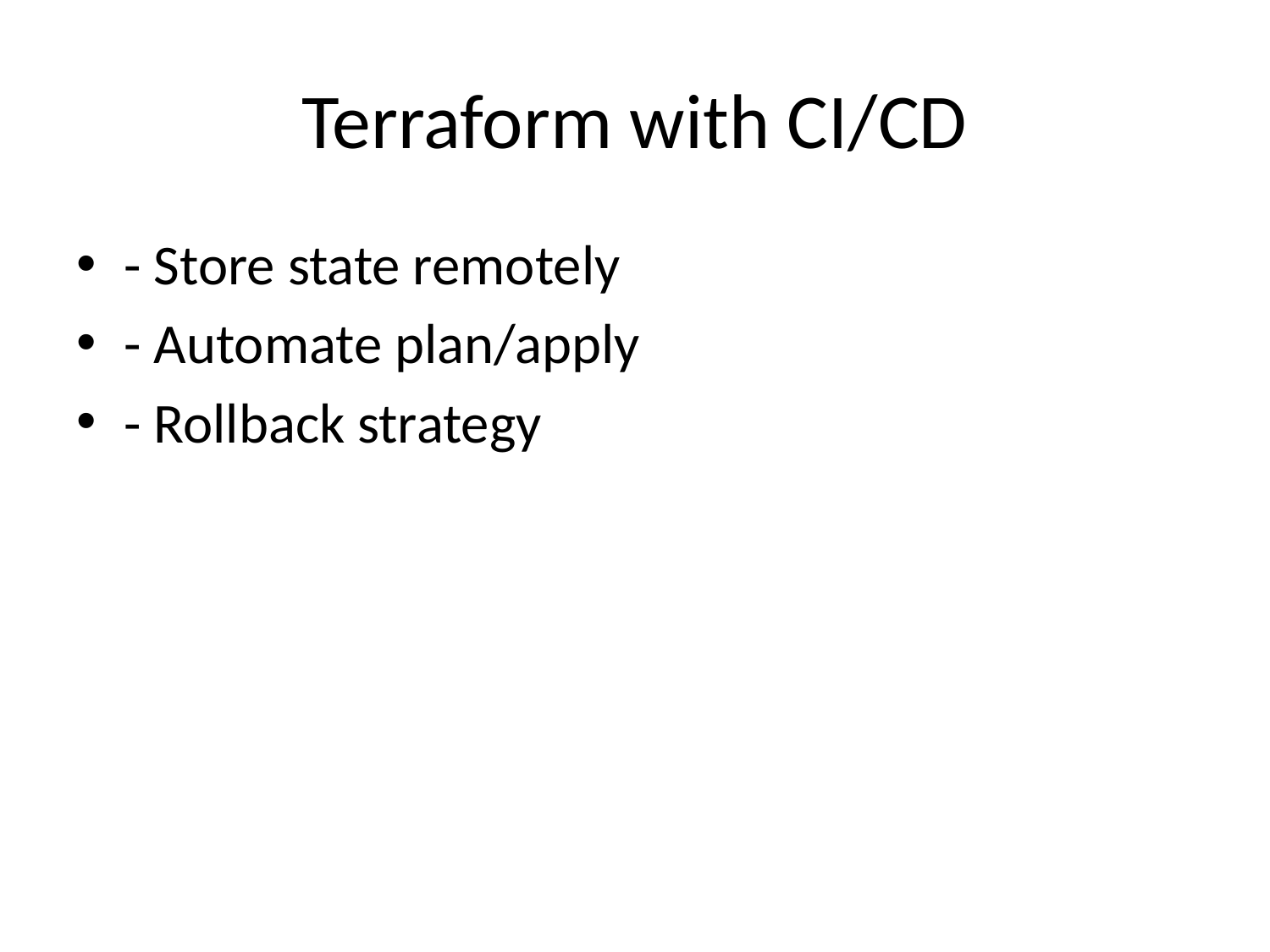

# Terraform with CI/CD
- Store state remotely
- Automate plan/apply
- Rollback strategy